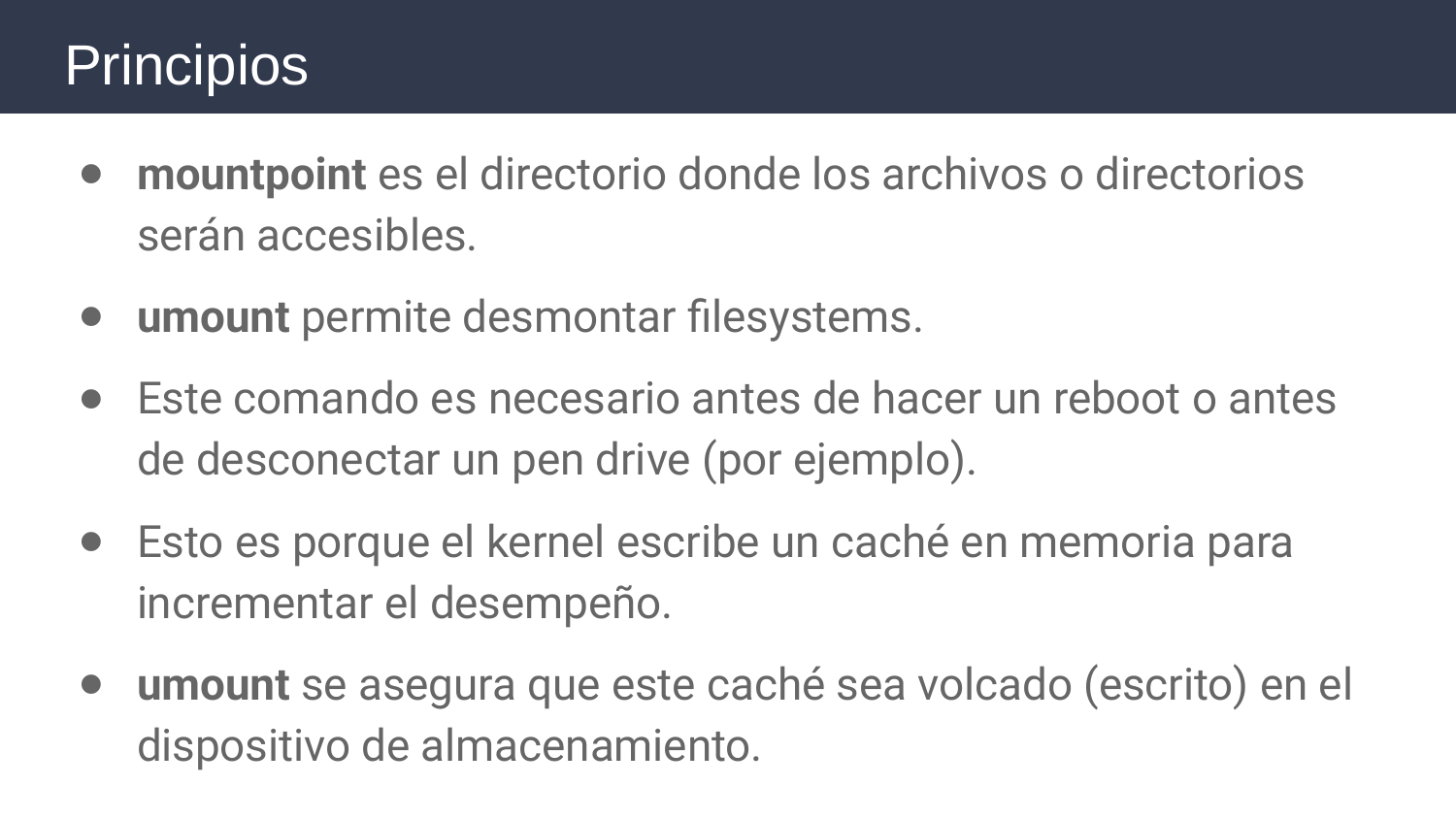

# Principios

mountpoint es el directorio donde los archivos o directorios serán accesibles.
umount permite desmontar filesystems.
Este comando es necesario antes de hacer un reboot o antes de desconectar un pen drive (por ejemplo).
Esto es porque el kernel escribe un caché en memoria para incrementar el desempeño.
umount se asegura que este caché sea volcado (escrito) en el dispositivo de almacenamiento.